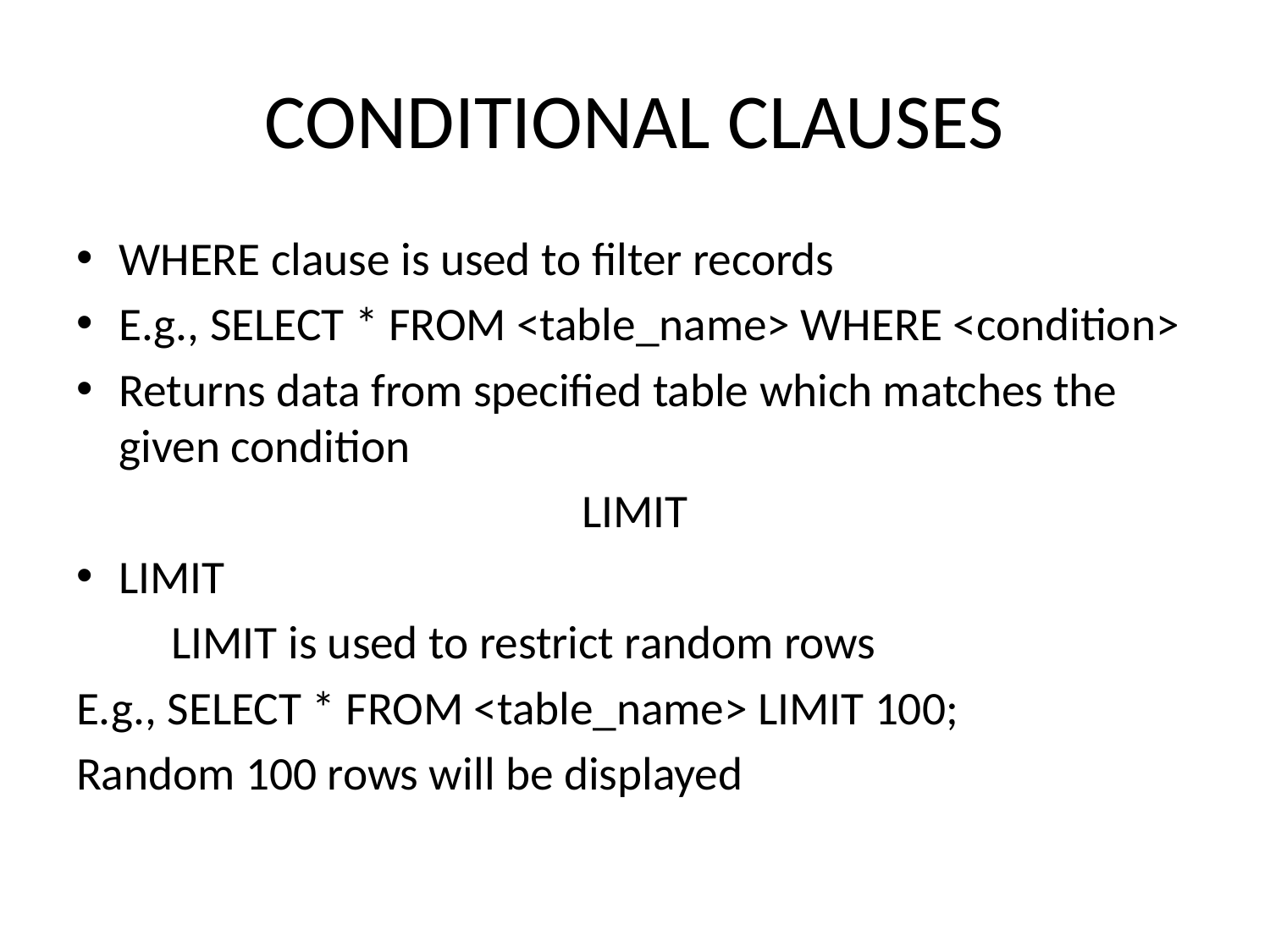

# CONDITIONAL CLAUSES
WHERE clause is used to filter records
E.g., SELECT * FROM <table_name> WHERE <condition>
Returns data from specified table which matches the given condition
LIMIT
LIMIT
         LIMIT is used to restrict random rows
E.g., SELECT * FROM <table_name> LIMIT 100;
Random 100 rows will be displayed